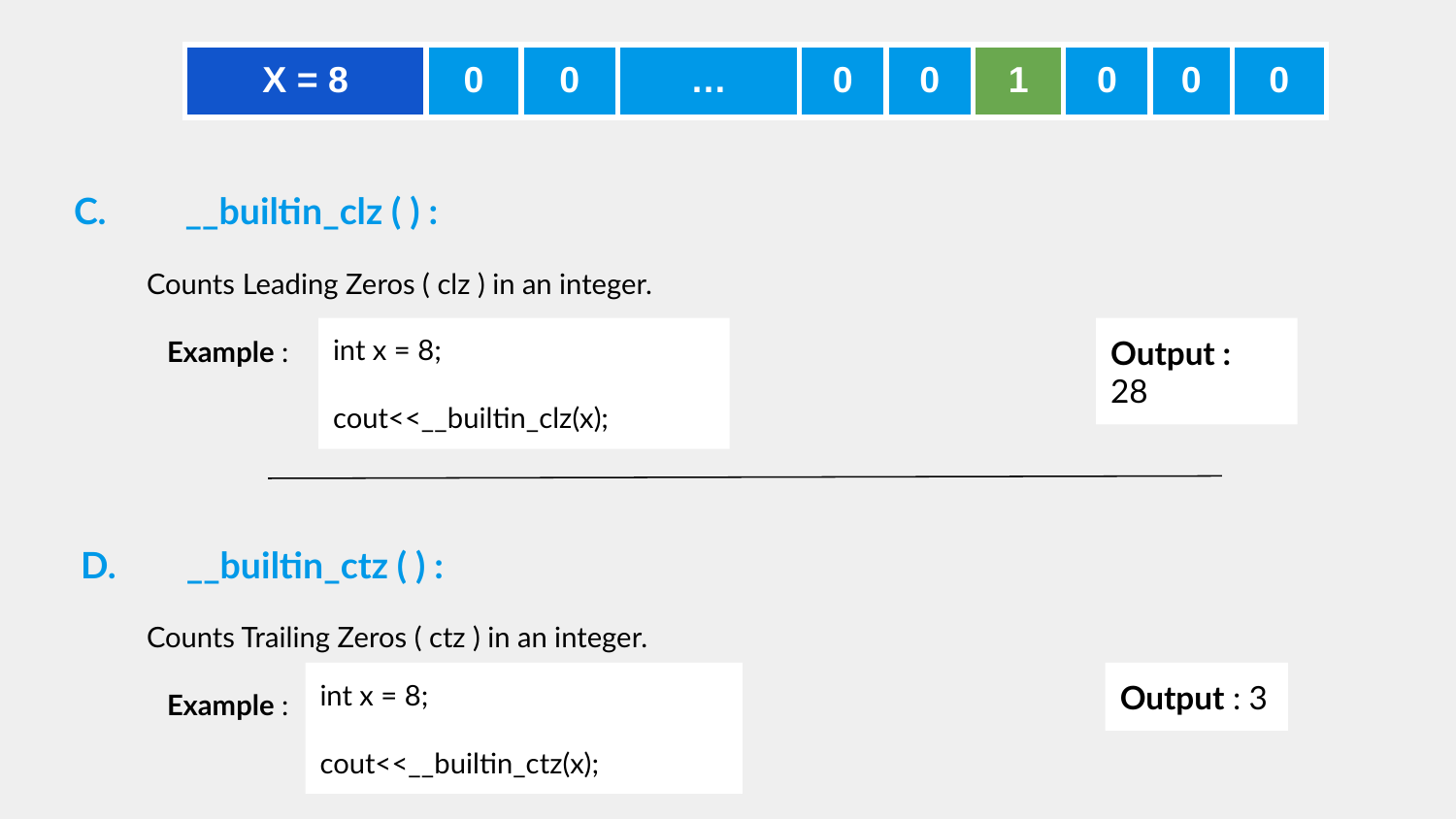

| X = 8 | 0 | 0 | … | 0 | 0 | 1 | 0 | 0 | 0 |
| --- | --- | --- | --- | --- | --- | --- | --- | --- | --- |
C.         __builtin_clz ( ) :

Counts Leading Zeros ( clz ) in an integer.

   Example :

int x = 8;

cout<<__builtin_clz(x);
Output :  28
 D.        __builtin_ctz ( ) :

Counts Trailing Zeros ( ctz ) in an integer.

   Example :

int x = 8;

cout<<__builtin_ctz(x);
Output : 3